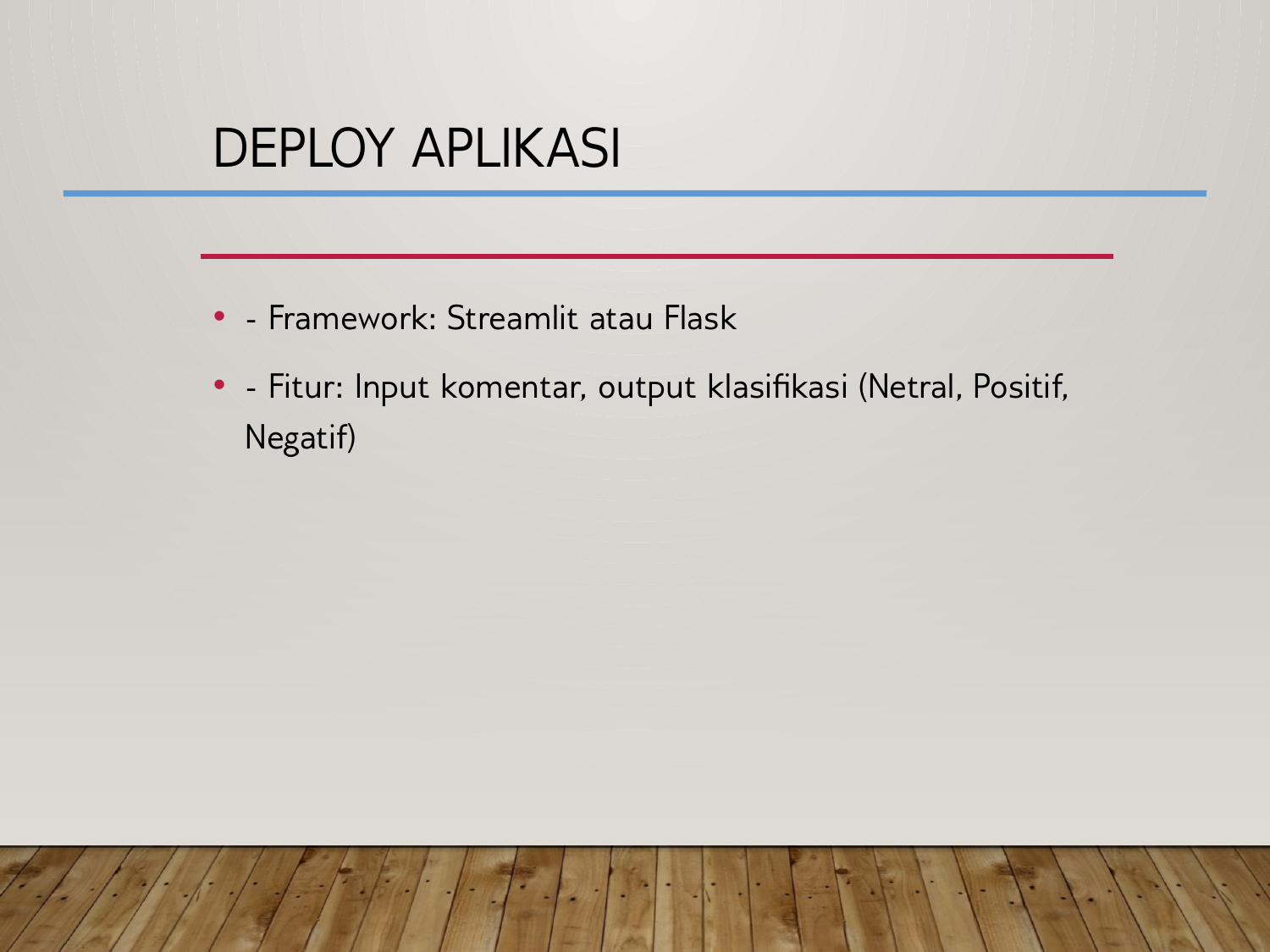

# Deploy Aplikasi

- Framework: Streamlit atau Flask
- Fitur: Input komentar, output klasifikasi (Netral, Positif, Negatif)